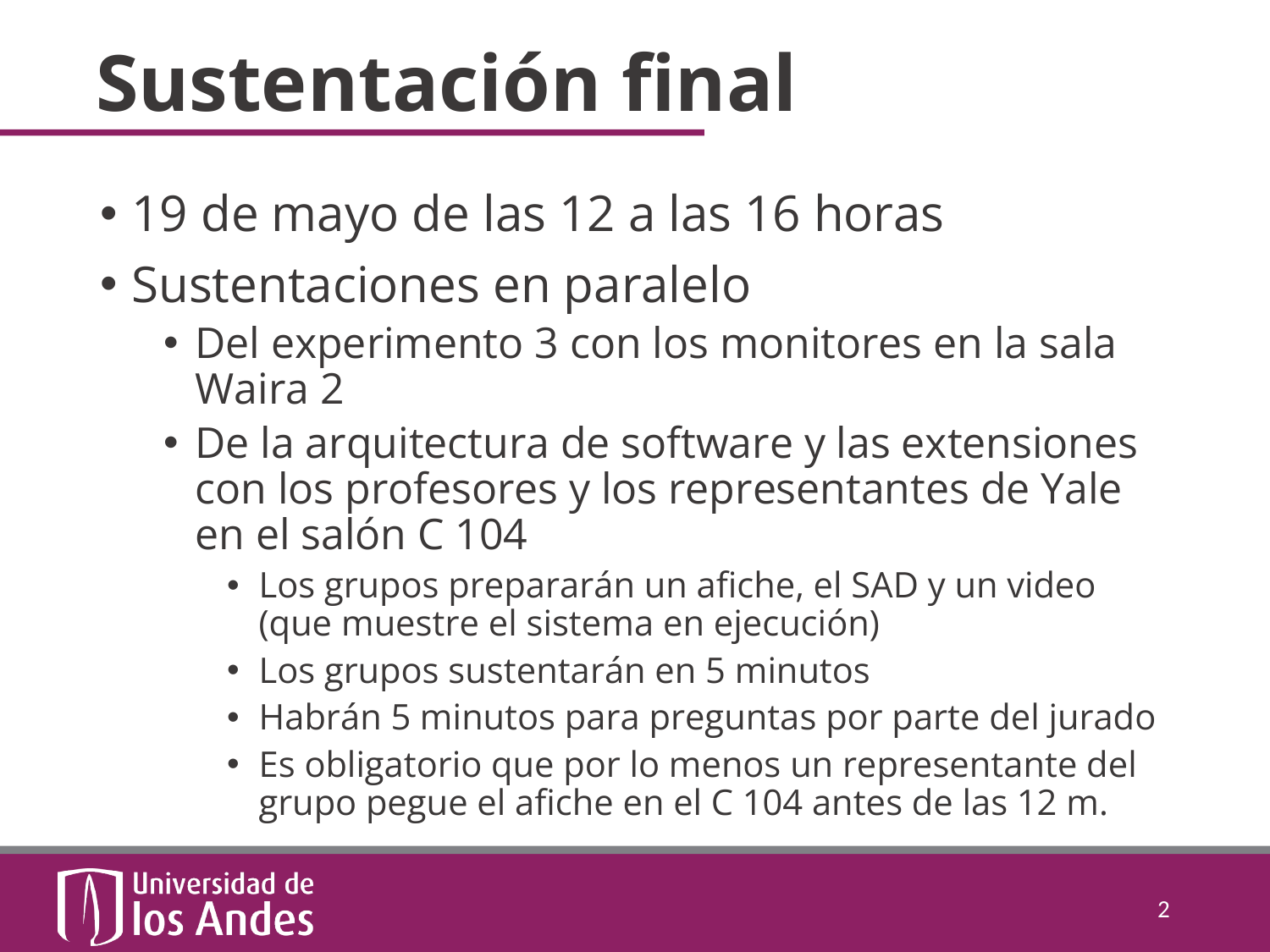

# Sustentación final
19 de mayo de las 12 a las 16 horas
Sustentaciones en paralelo
Del experimento 3 con los monitores en la sala Waira 2
De la arquitectura de software y las extensiones con los profesores y los representantes de Yale en el salón C 104
Los grupos prepararán un afiche, el SAD y un video (que muestre el sistema en ejecución)
Los grupos sustentarán en 5 minutos
Habrán 5 minutos para preguntas por parte del jurado
Es obligatorio que por lo menos un representante del grupo pegue el afiche en el C 104 antes de las 12 m.

2